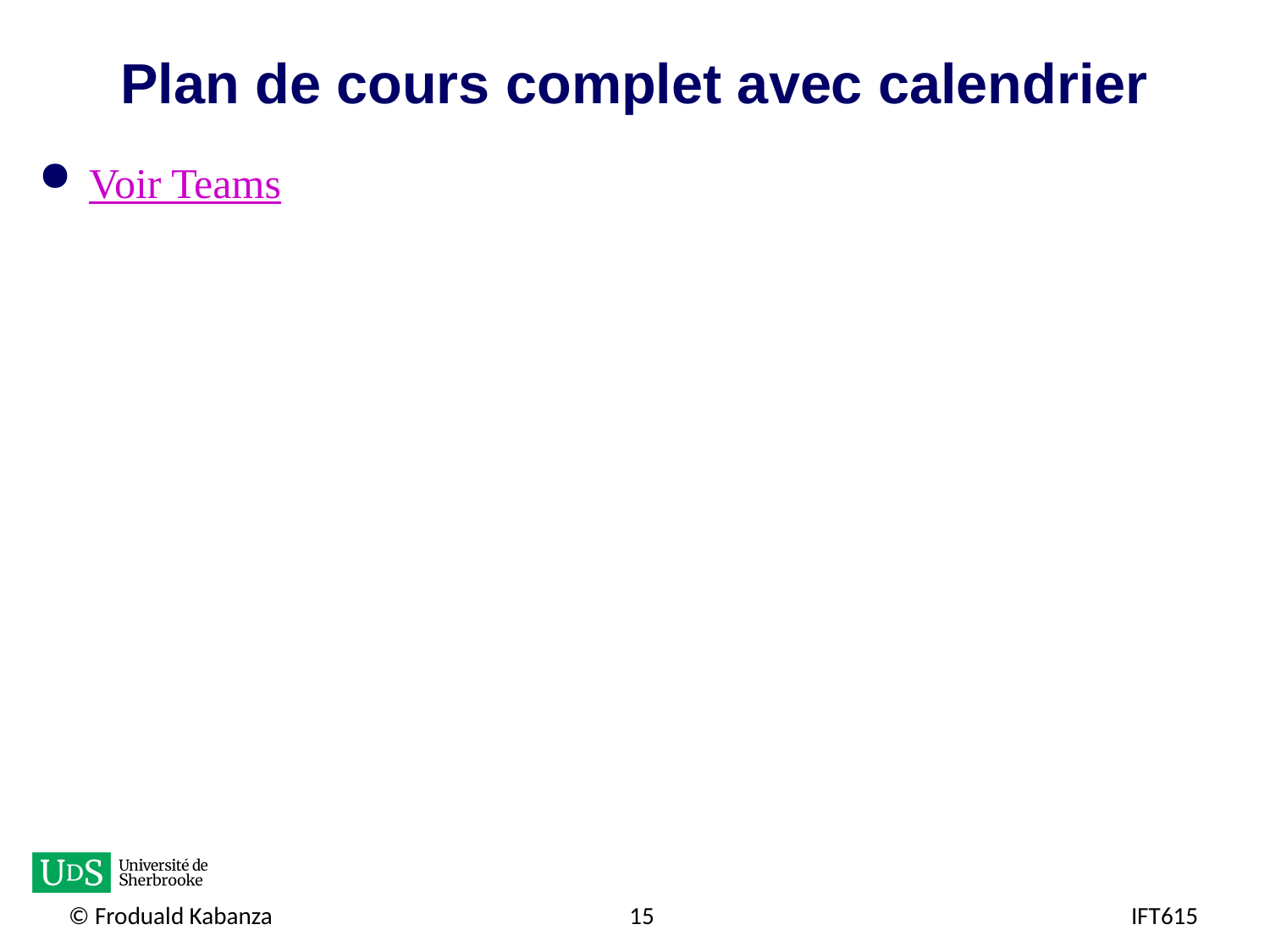

# Plan de cours complet avec calendrier
Voir Teams
© Froduald Kabanza
15
IFT615